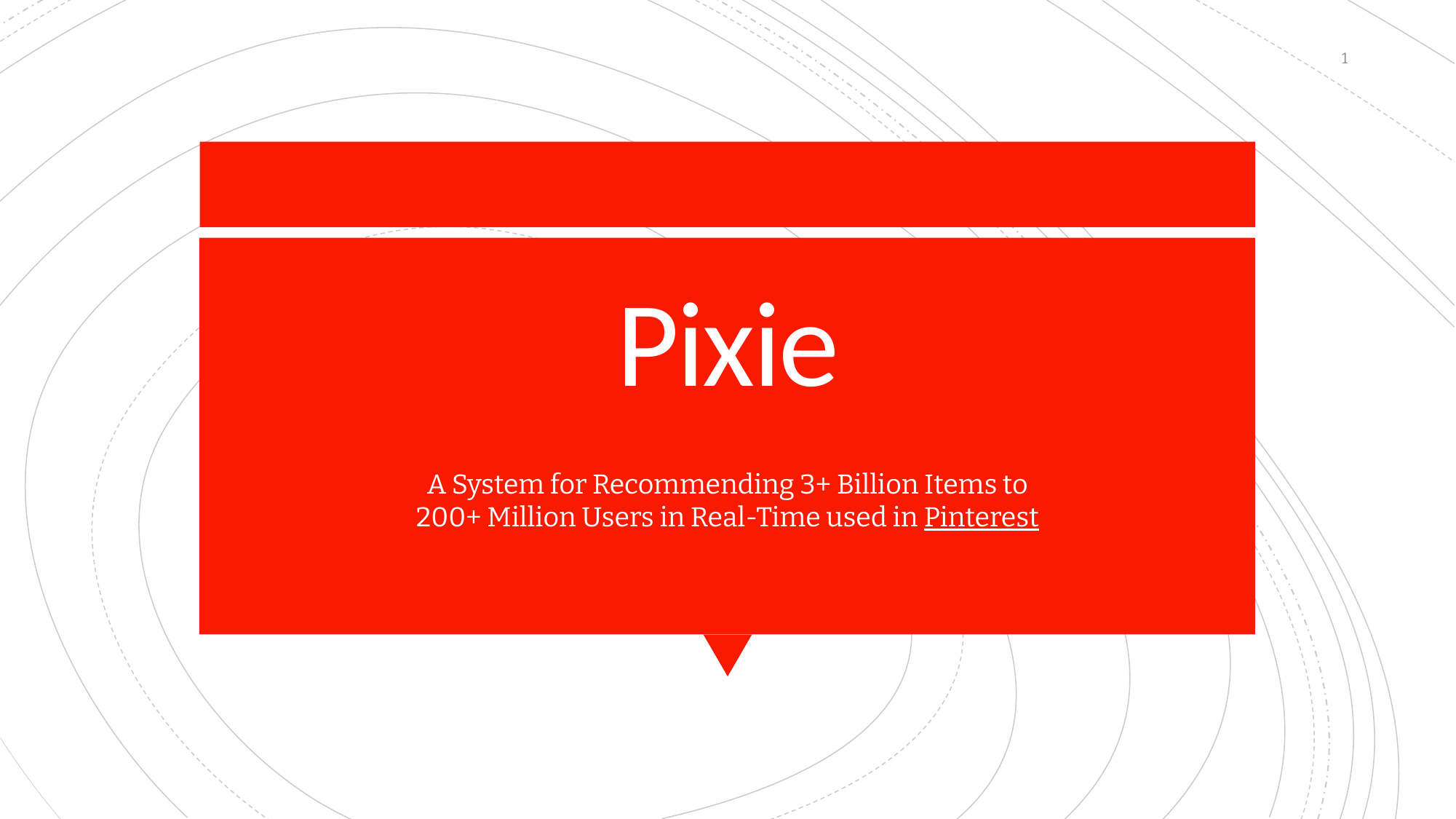

1
# Pixie
A System for Recommending 3+ Billion Items to
200+ Million Users in Real-Time used in Pinterest